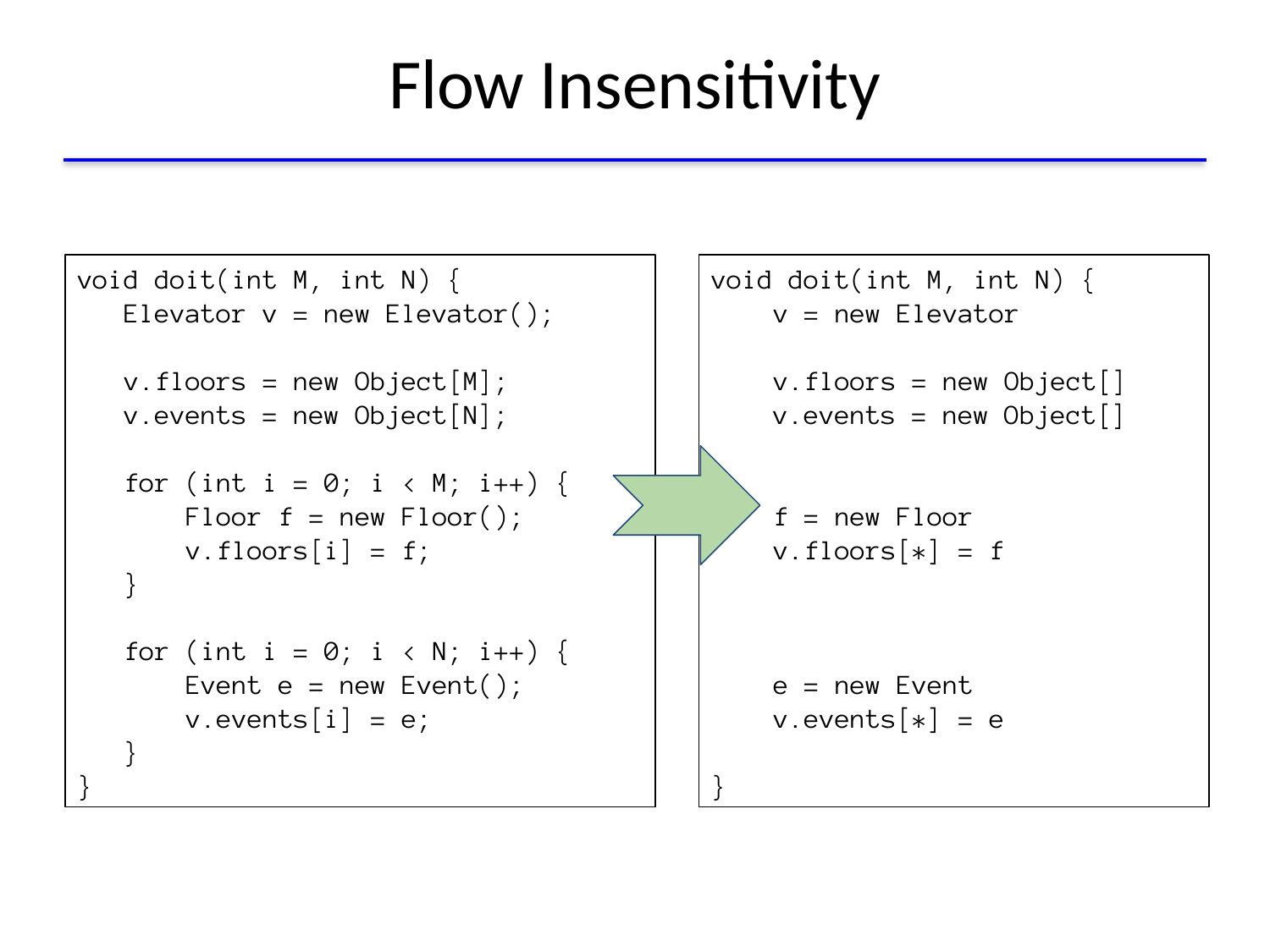

# Flow Insensitivity
void doit(int M, int N) {
    v = new Elevator

    v.floors = new Object[]
    v.events = new Object[]
    f = new Floor
    v.floors[*] = f

    e = new Event
    v.events[*] = e
}

void doit(int M, int N) {
   Elevator v = new Elevator();
   v.floors = new Object[M];
   v.events = new Object[N];
   for (int i = 0; i < M; i++) {
       Floor f = new Floor();
       v.floors[i] = f;
   }
   for (int i = 0; i < N; i++) {
       Event e = new Event();
       v.events[i] = e;
   }
}